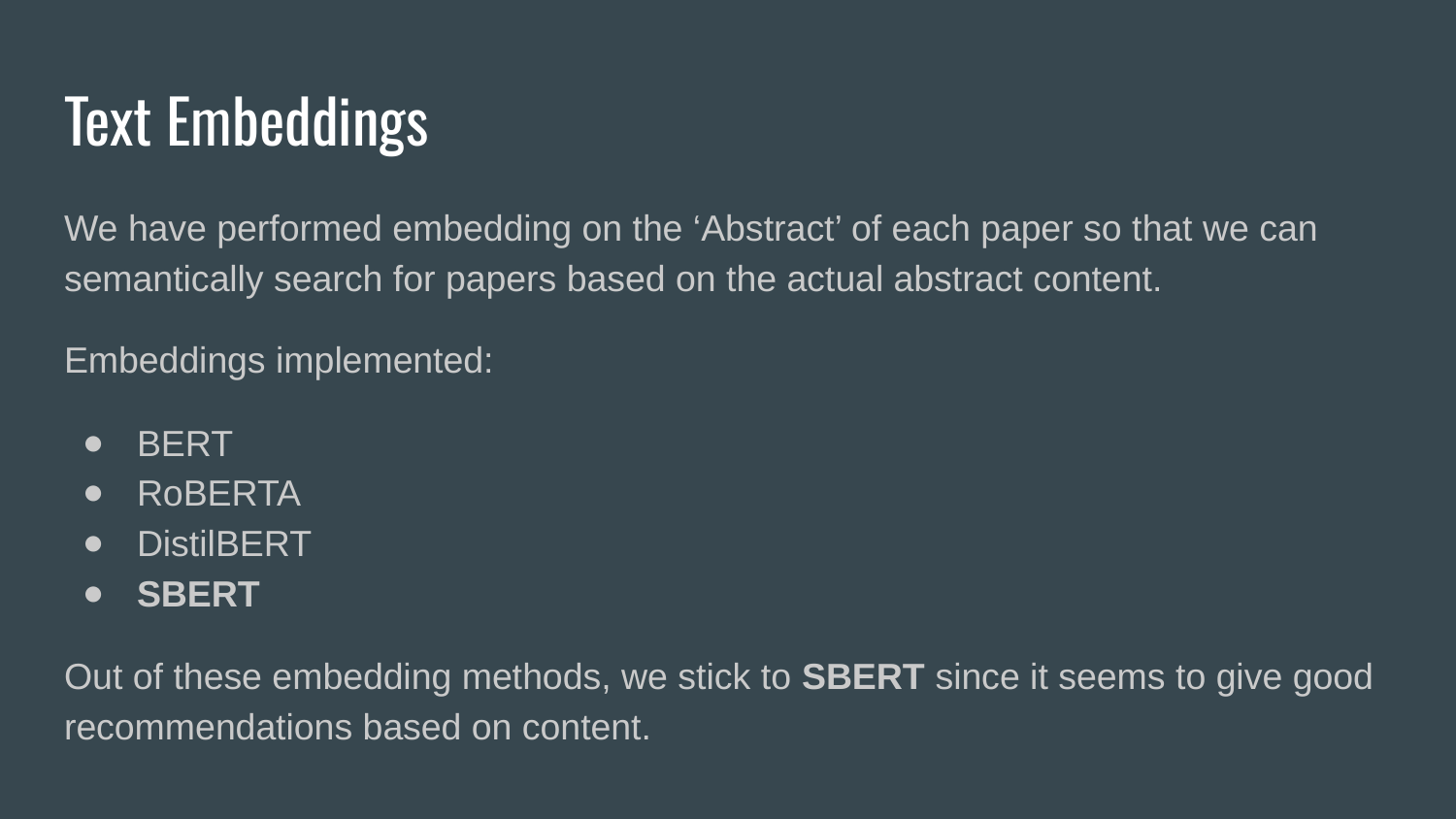

# Text Embeddings
We have performed embedding on the ‘Abstract’ of each paper so that we can semantically search for papers based on the actual abstract content.
Embeddings implemented:
BERT
RoBERTA
DistilBERT
SBERT
Out of these embedding methods, we stick to SBERT since it seems to give good recommendations based on content.